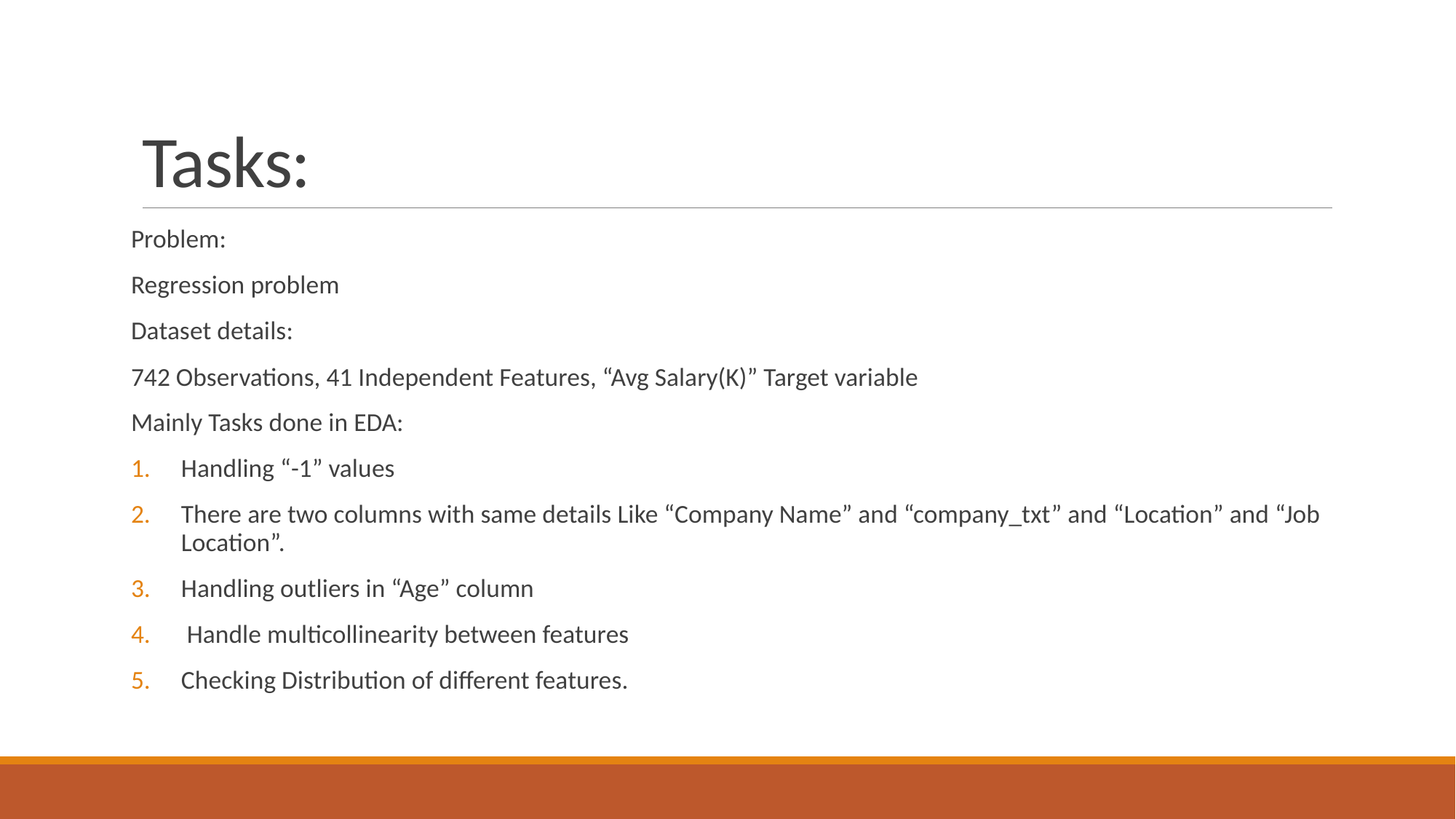

# Tasks:
Problem:
Regression problem
Dataset details:
742 Observations, 41 Independent Features, “Avg Salary(K)” Target variable
Mainly Tasks done in EDA:
Handling “-1” values
There are two columns with same details Like “Company Name” and “company_txt” and “Location” and “Job Location”.
Handling outliers in “Age” column
 Handle multicollinearity between features
Checking Distribution of different features.